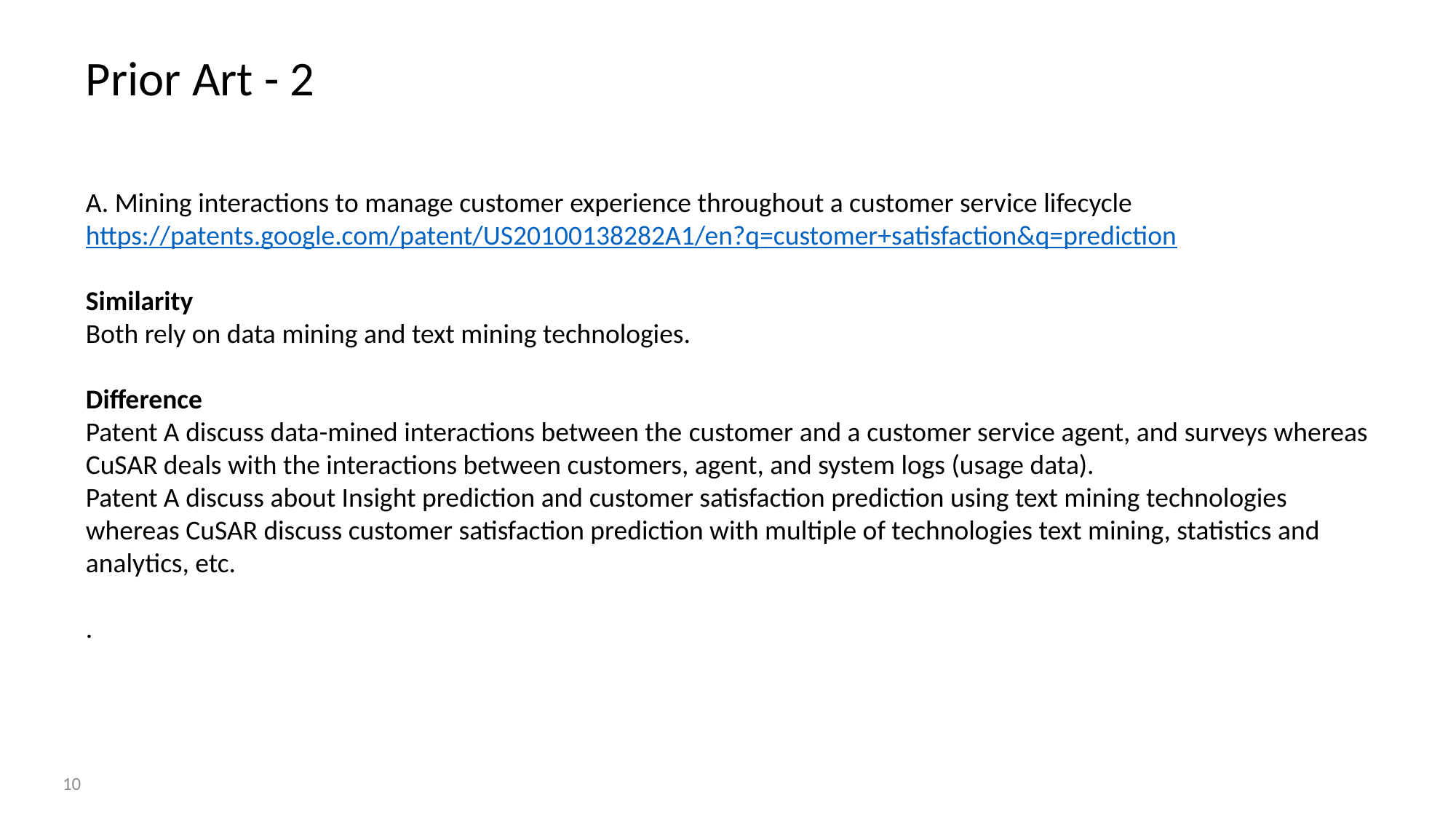

Prior Art - 2

A. Mining interactions to manage customer experience throughout a customer service lifecycle
https://patents.google.com/patent/US20100138282A1/en?q=customer+satisfaction&q=prediction

Similarity
Both rely on data mining and text mining technologies.

Difference
Patent A discuss data-mined interactions between the customer and a customer service agent, and surveys whereas CuSAR deals with the interactions between customers, agent, and system logs (usage data).
Patent A discuss about Insight prediction and customer satisfaction prediction using text mining technologies
whereas CuSAR discuss customer satisfaction prediction with multiple of technologies text mining, statistics and analytics, etc.

.

10